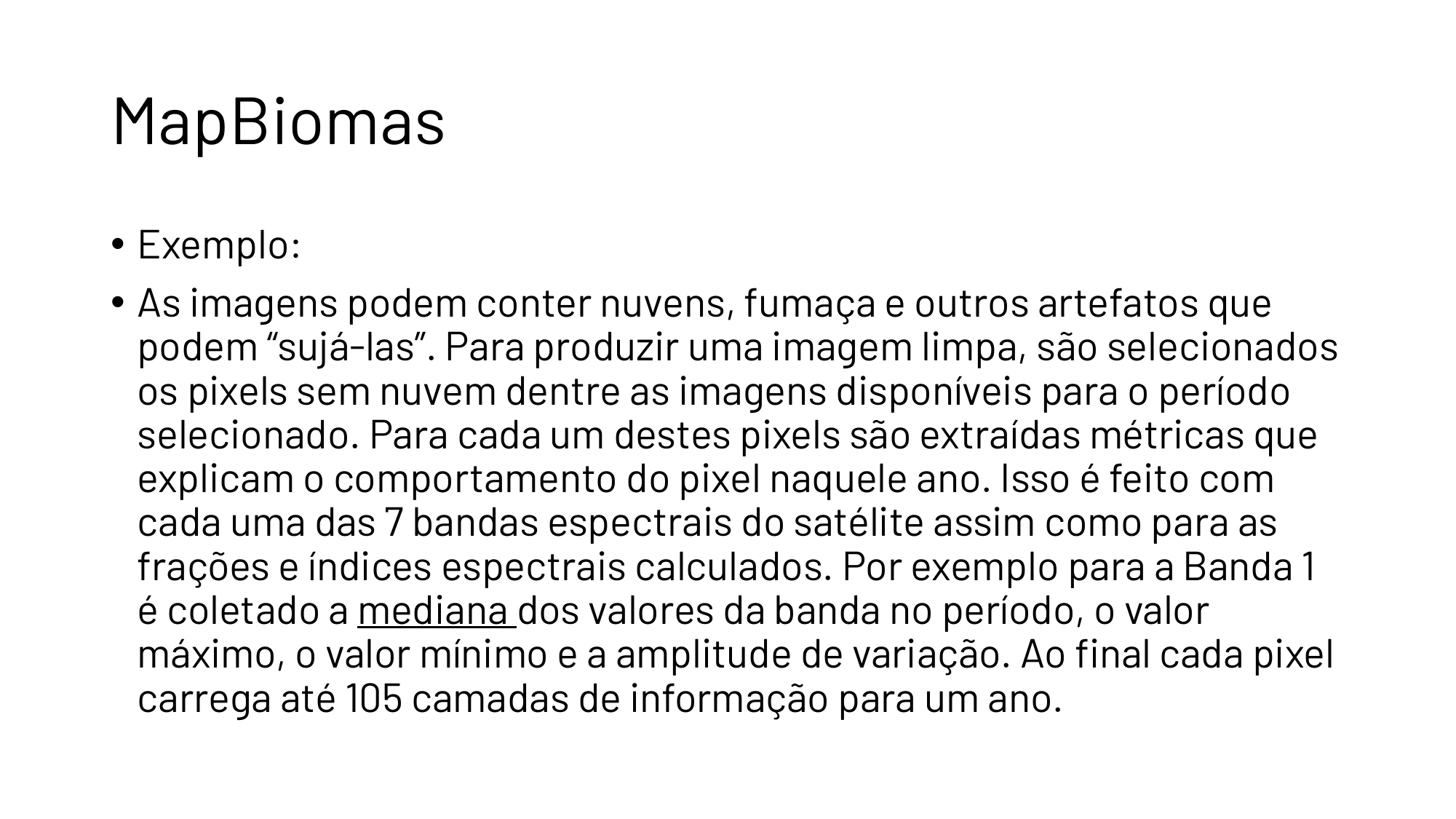

# MapBiomas
Exemplo:
As imagens podem conter nuvens, fumaça e outros artefatos que podem “sujá-las”. Para produzir uma imagem limpa, são selecionados os pixels sem nuvem dentre as imagens disponíveis para o período selecionado. Para cada um destes pixels são extraídas métricas que explicam o comportamento do pixel naquele ano. Isso é feito com cada uma das 7 bandas espectrais do satélite assim como para as frações e índices espectrais calculados. Por exemplo para a Banda 1 é coletado a mediana dos valores da banda no período, o valor máximo, o valor mínimo e a amplitude de variação. Ao final cada pixel carrega até 105 camadas de informação para um ano.